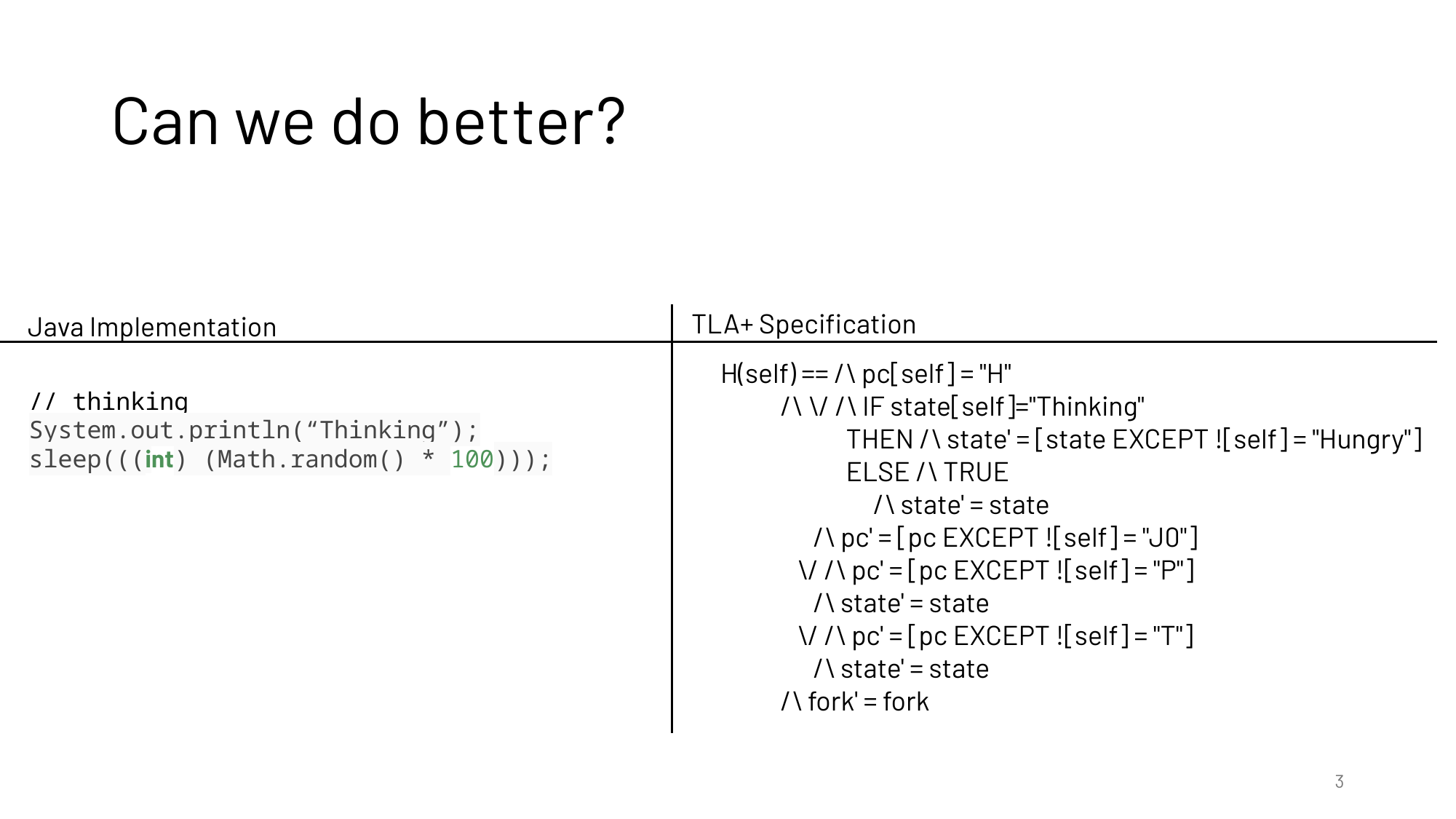

# Can we do better?
TLA+ Specification
Java Implementation
H(self) == /\ pc[self] = "H"
           /\ \/ /\ IF state[self]="Thinking"
                       THEN /\ state' = [state EXCEPT ![self] = "Hungry"]
                       ELSE /\ TRUE
                            /\ state' = state
                 /\ pc' = [pc EXCEPT ![self] = "J0"]
              \/ /\ pc' = [pc EXCEPT ![self] = "P"]
                 /\ state' = state
              \/ /\ pc' = [pc EXCEPT ![self] = "T"]
                 /\ state' = state
           /\ fork' = fork
// thinking
System.out.println(“Thinking”);
sleep(((int) (Math.random() * 100)));

3